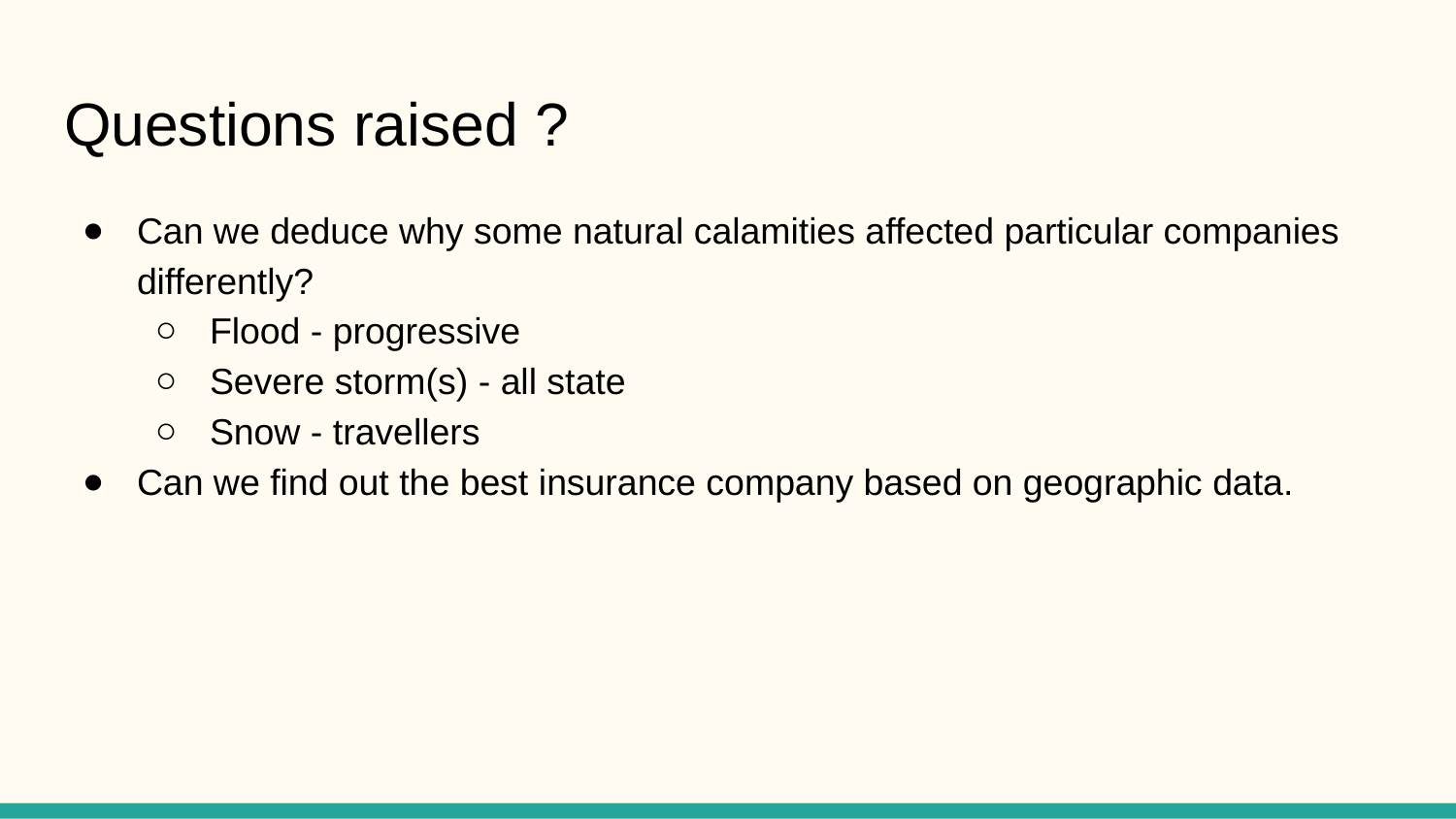

# Questions raised ?
Can we deduce why some natural calamities affected particular companies differently?
Flood - progressive
Severe storm(s) - all state
Snow - travellers
Can we find out the best insurance company based on geographic data.